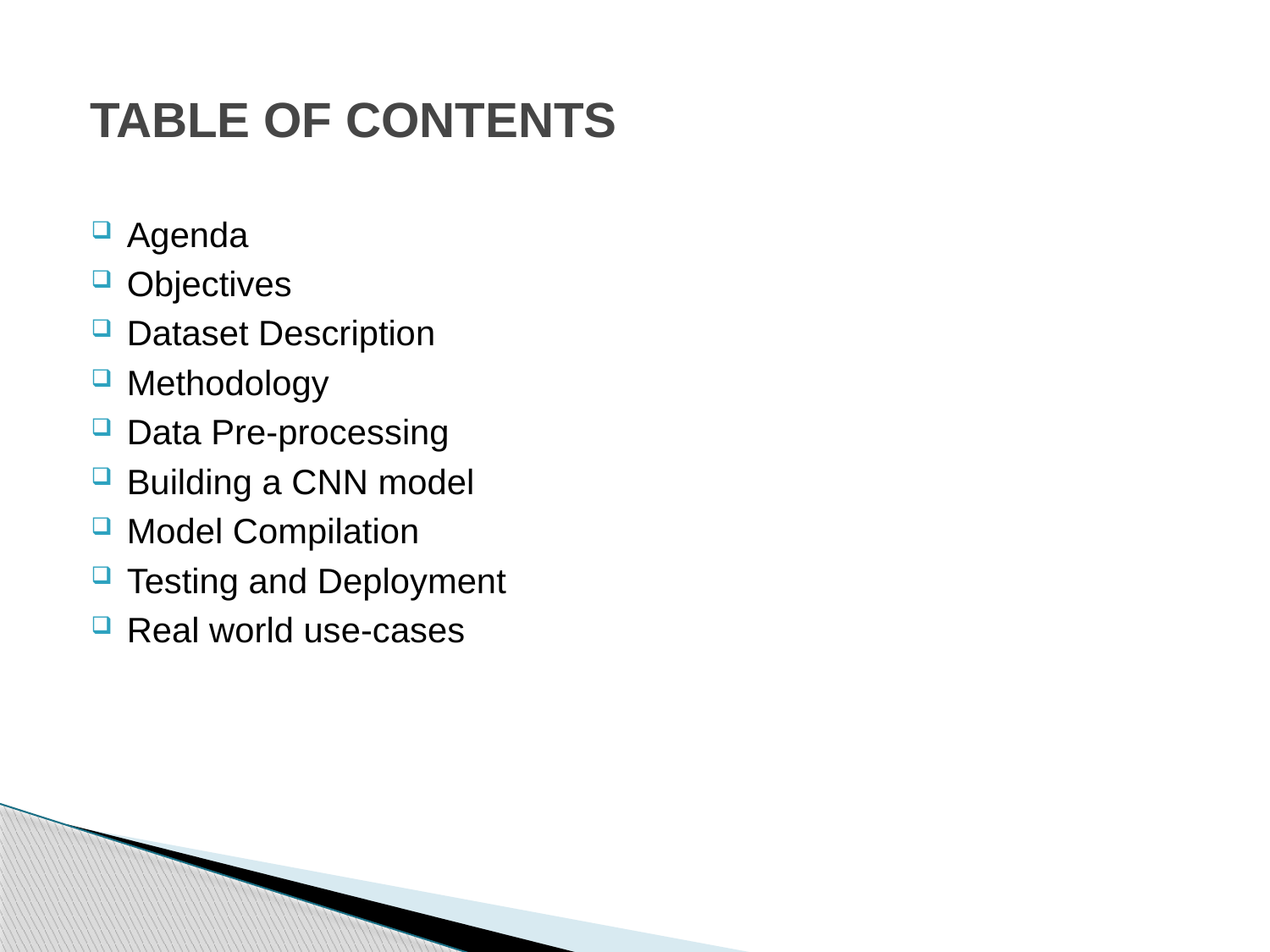

# TABLE OF CONTENTS
Agenda
Objectives
Dataset Description
Methodology
Data Pre-processing
Building a CNN model
Model Compilation
Testing and Deployment
Real world use-cases